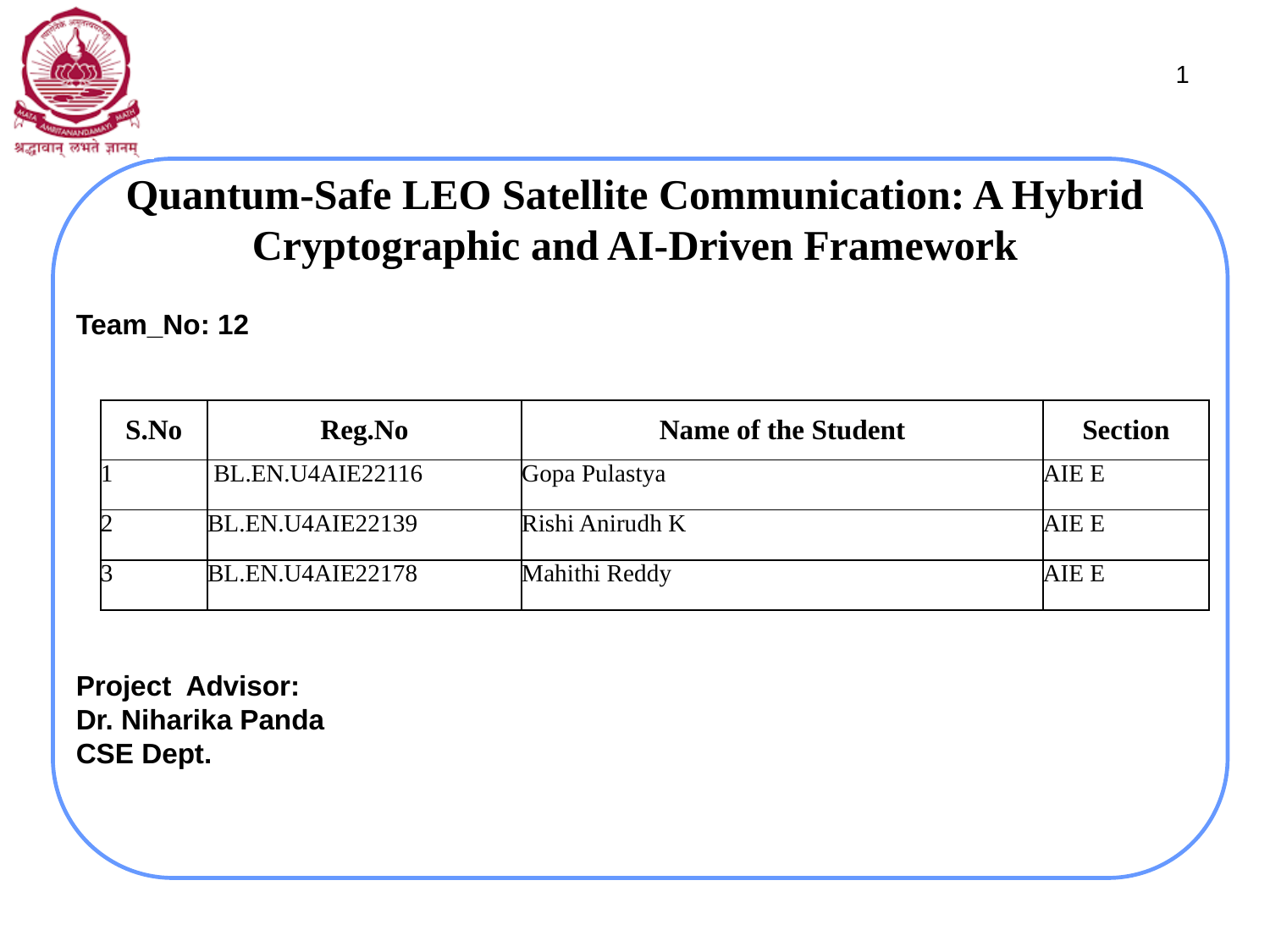

1
# Quantum-Safe LEO Satellite Communication: A Hybrid Cryptographic and AI-Driven Framework

Team_No: 12

Project  Advisor:
Dr. Niharika Panda
CSE Dept.

| S.No | Reg.No | Name of the Student | Section |
| --- | --- | --- | --- |
| 1 | BL.EN.U4AIE22116 | Gopa Pulastya | AIE E |
| 2 | BL.EN.U4AIE22139 | Rishi Anirudh K | AIE E |
| 3 | BL.EN.U4AIE22178 | Mahithi Reddy | AIE E |